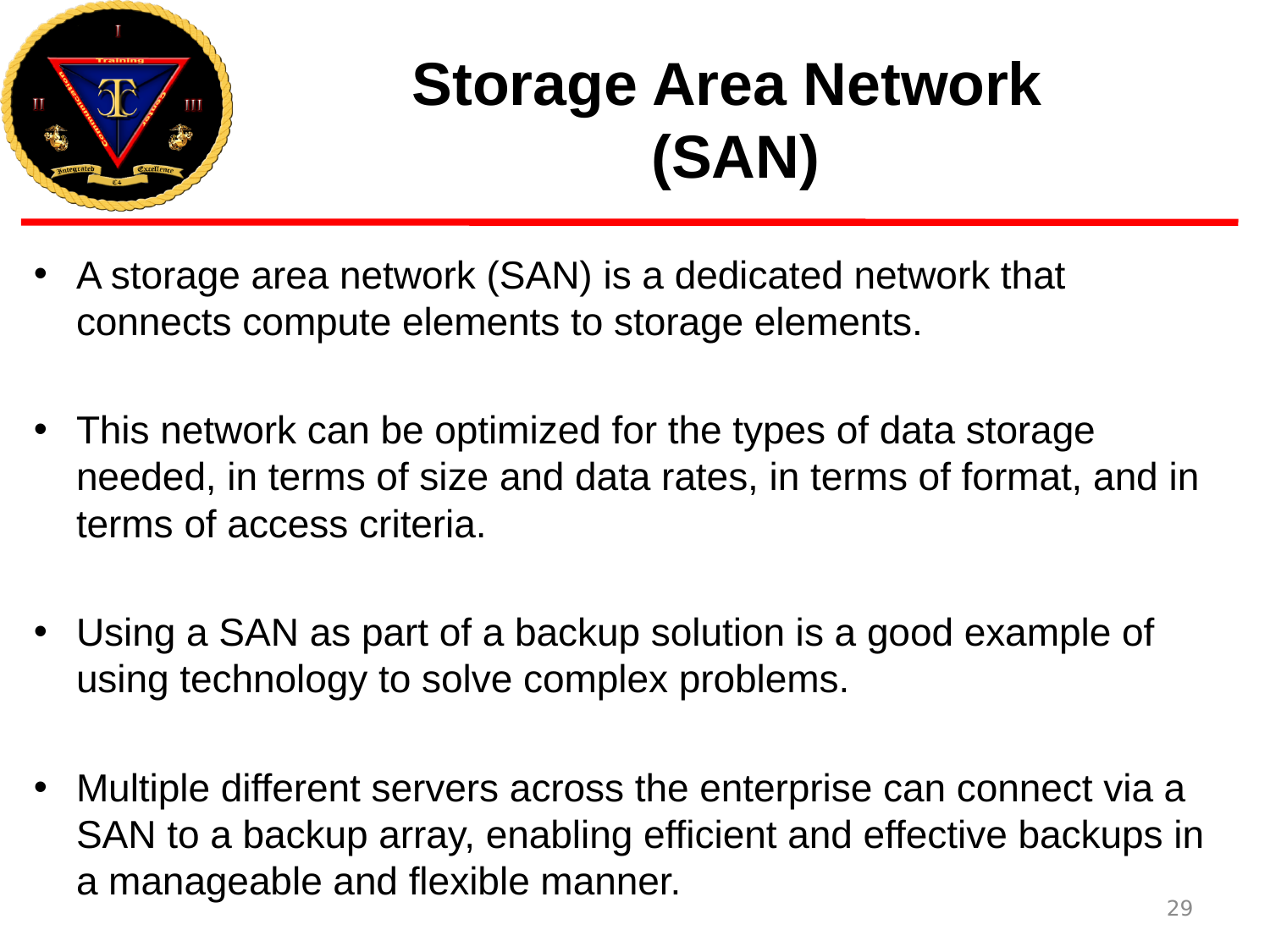

# Storage Area Network (SAN)
A storage area network (SAN) is a dedicated network that connects compute elements to storage elements.

This network can be optimized for the types of data storage needed, in terms of size and data rates, in terms of format, and in terms of access criteria.

Using a SAN as part of a backup solution is a good example of using technology to solve complex problems.

Multiple different servers across the enterprise can connect via a SAN to a backup array, enabling efficient and effective backups in a manageable and flexible manner.
29